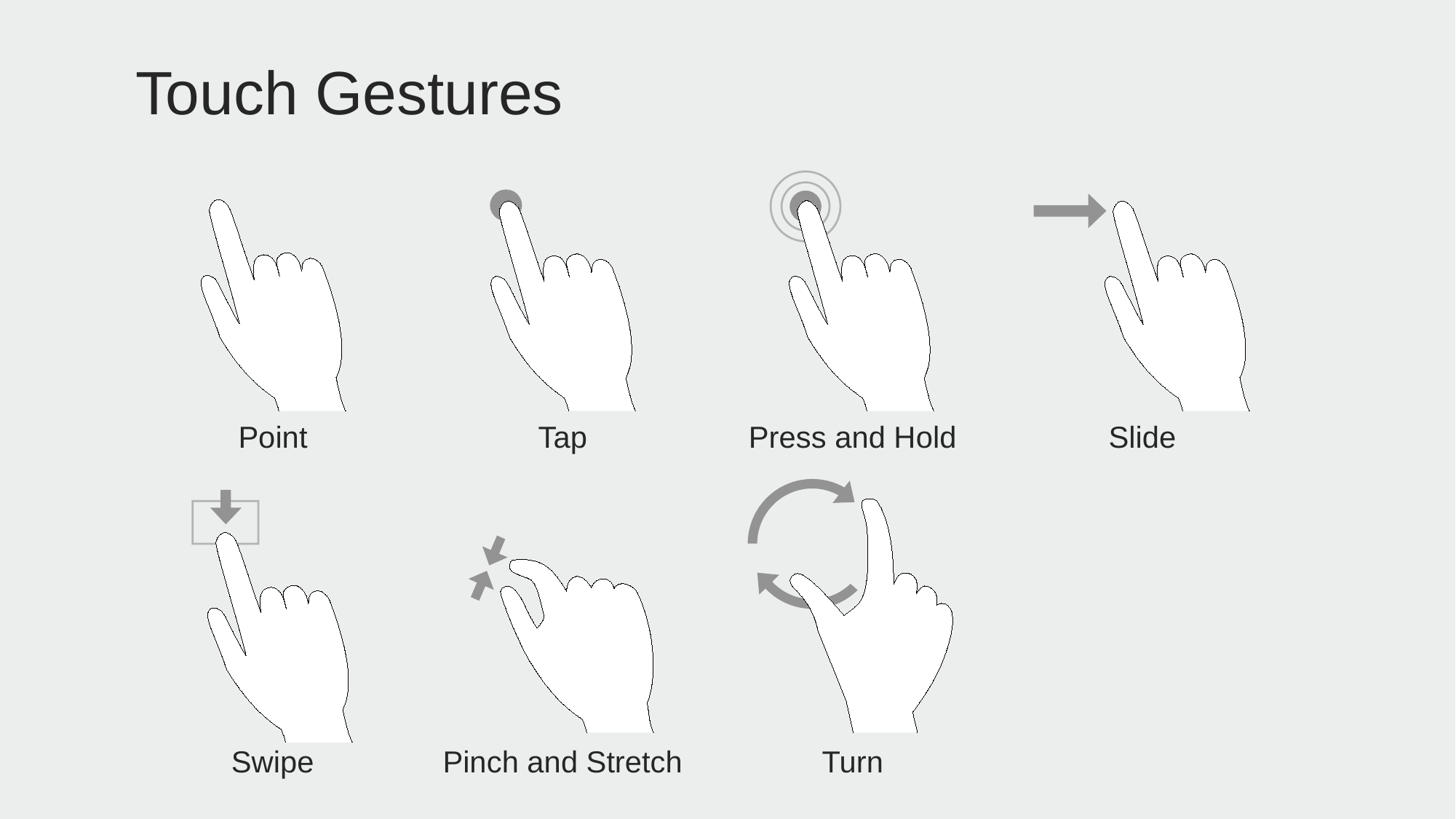

# Touch Gestures

Point
Tap
Press and Hold
Slide

Swipe
Pinch and Stretch
Turn